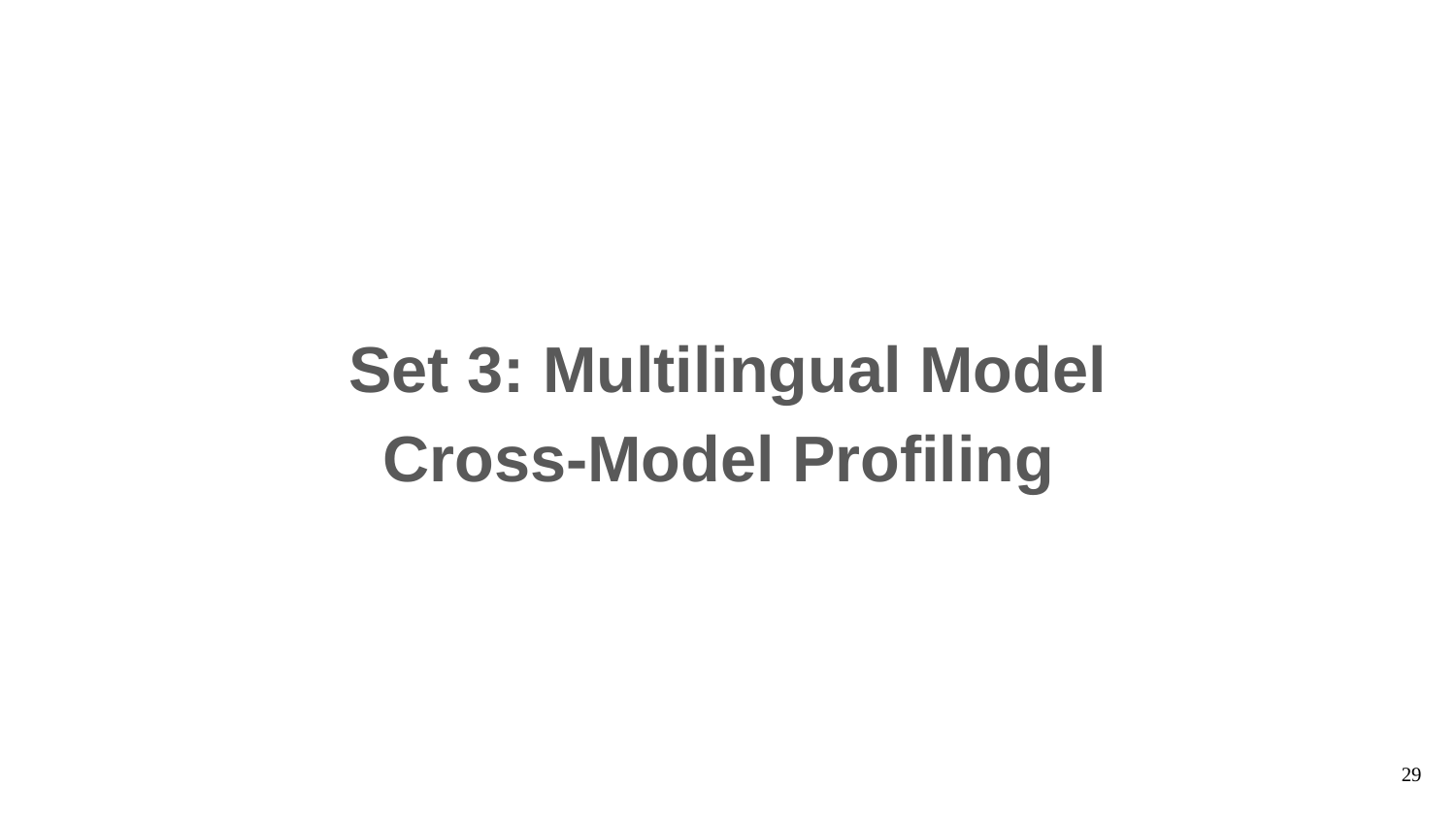

Set 3: Multilingual Model Cross-Model Profiling
29